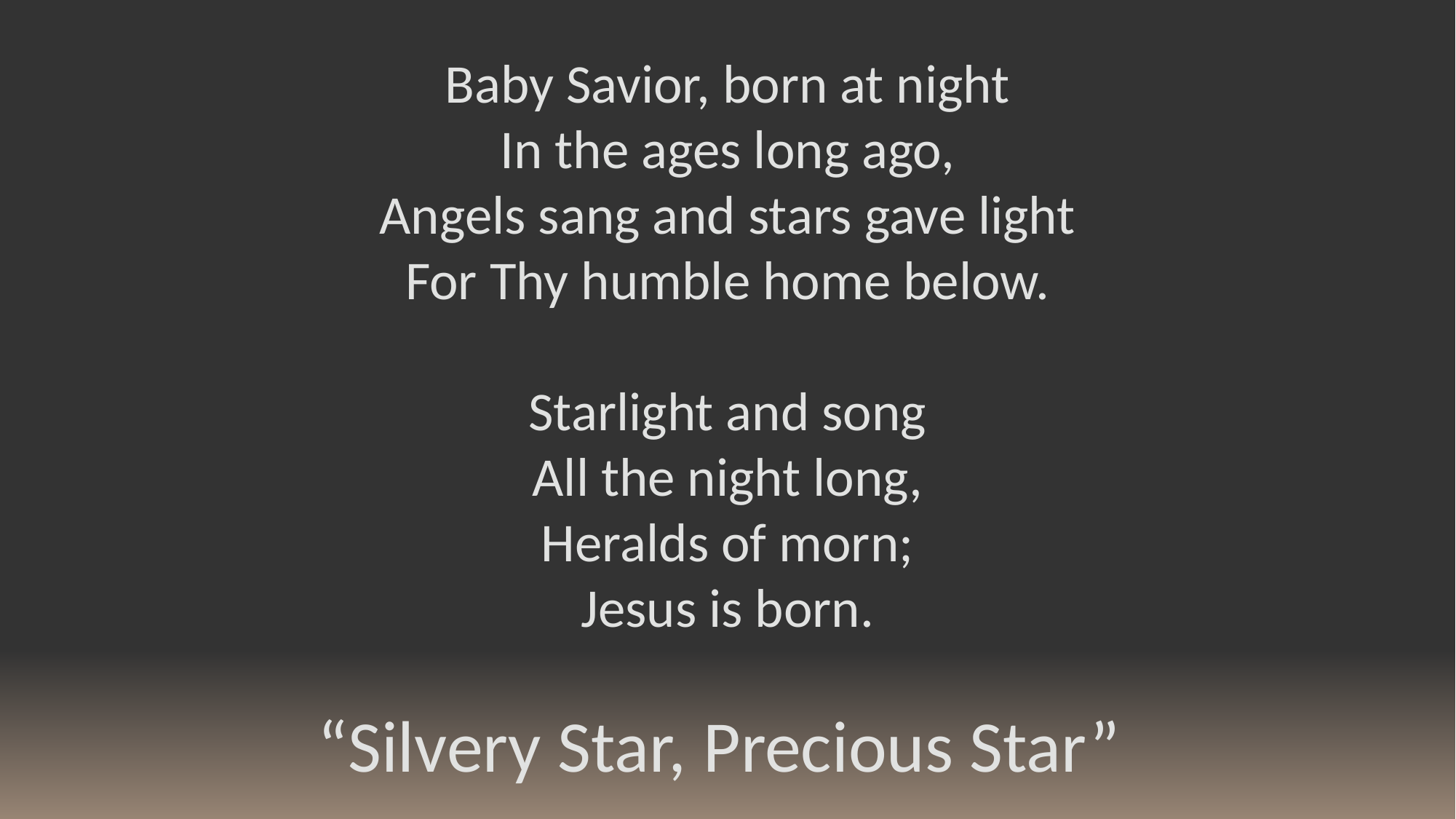

Baby Savior, born at night
In the ages long ago,
Angels sang and stars gave light
For Thy humble home below.

Starlight and song
All the night long,
Heralds of morn;
Jesus is born.

“Silvery Star, Precious Star”